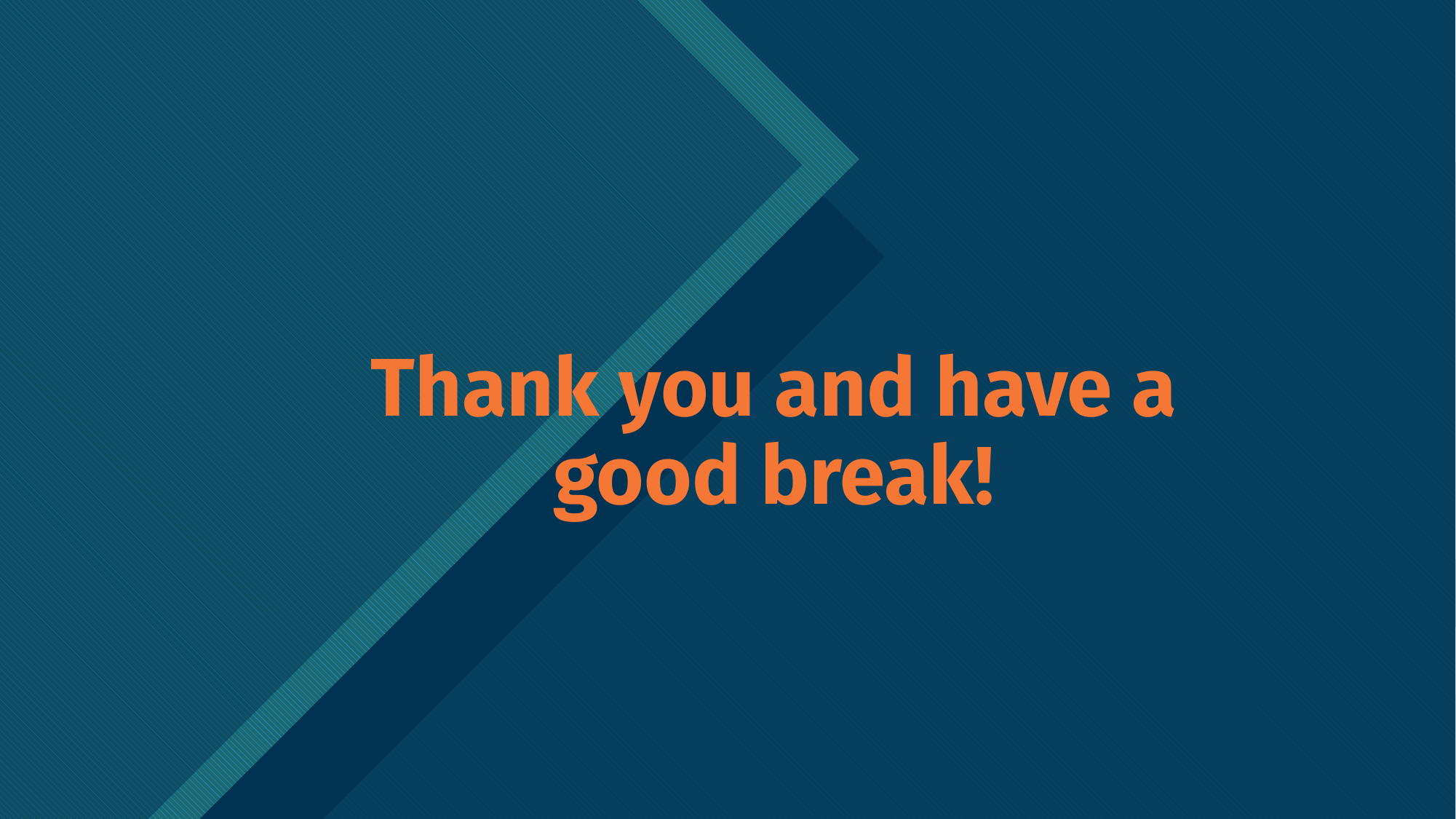

# Thank you and have a good break!